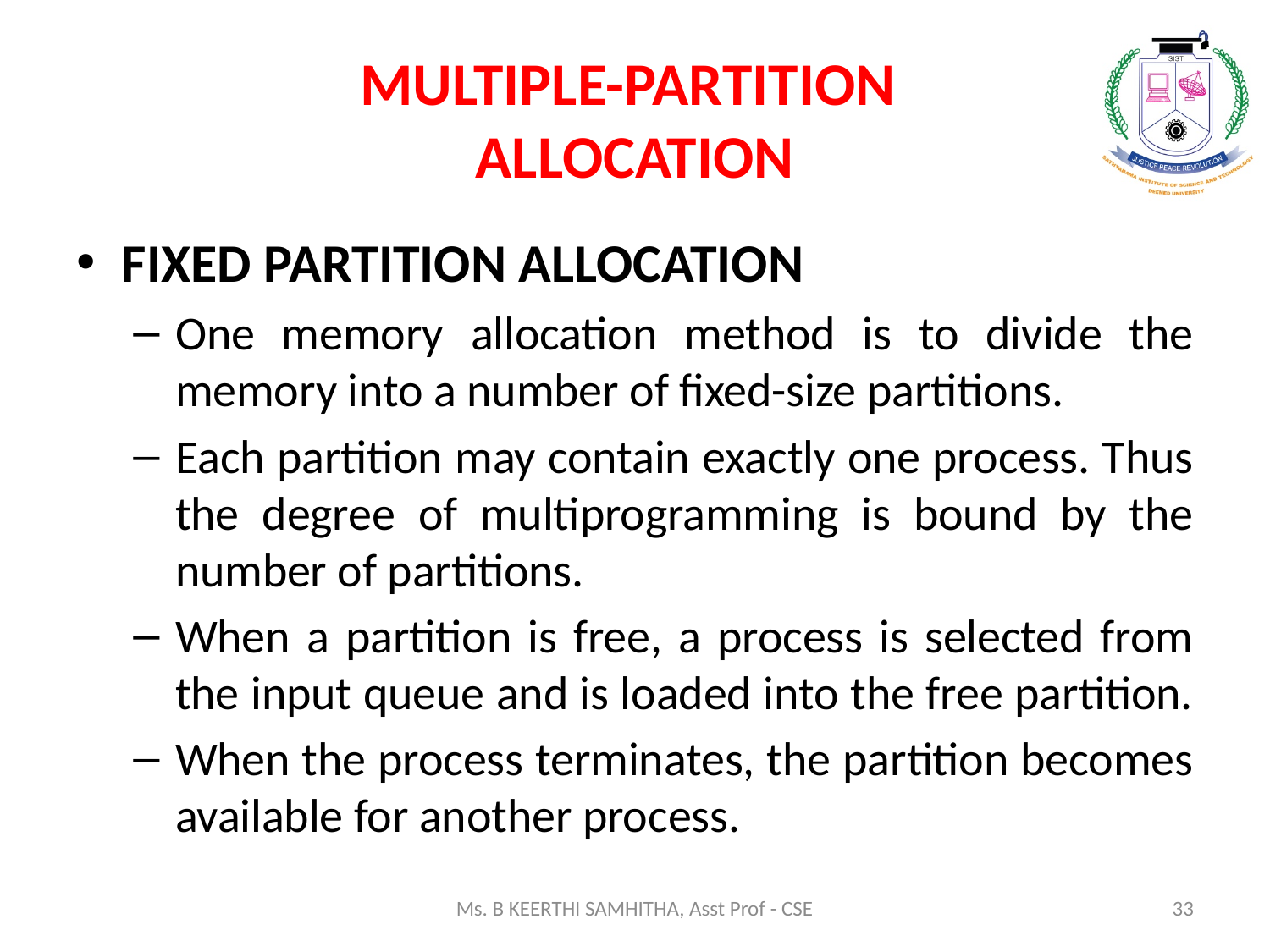

# MULTIPLE-PARTITION ALLOCATION
FIXED PARTITION ALLOCATION
One memory allocation method is to divide the memory into a number of fixed-size partitions.
Each partition may contain exactly one process. Thus the degree of multiprogramming is bound by the number of partitions.
When a partition is free, a process is selected from the input queue and is loaded into the free partition.
When the process terminates, the partition becomes available for another process.

Ms. B KEERTHI SAMHITHA, Asst Prof - CSE
33